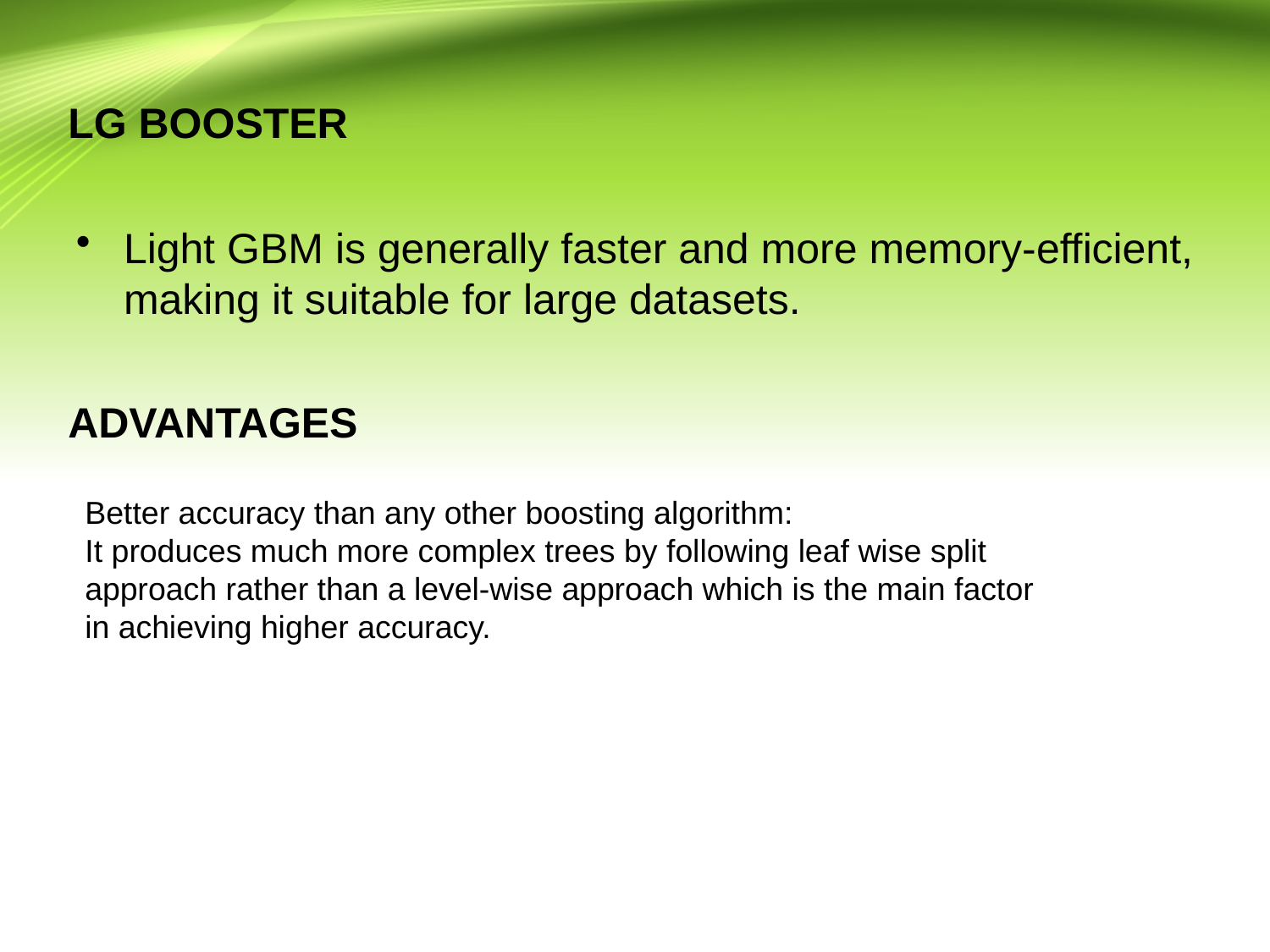

# LG BOOSTER
Light GBM is generally faster and more memory-efficient, making it suitable for large datasets.
ADVANTAGES
Better accuracy than any other boosting algorithm:
It produces much more complex trees by following leaf wise split approach rather than a level-wise approach which is the main factor in achieving higher accuracy.